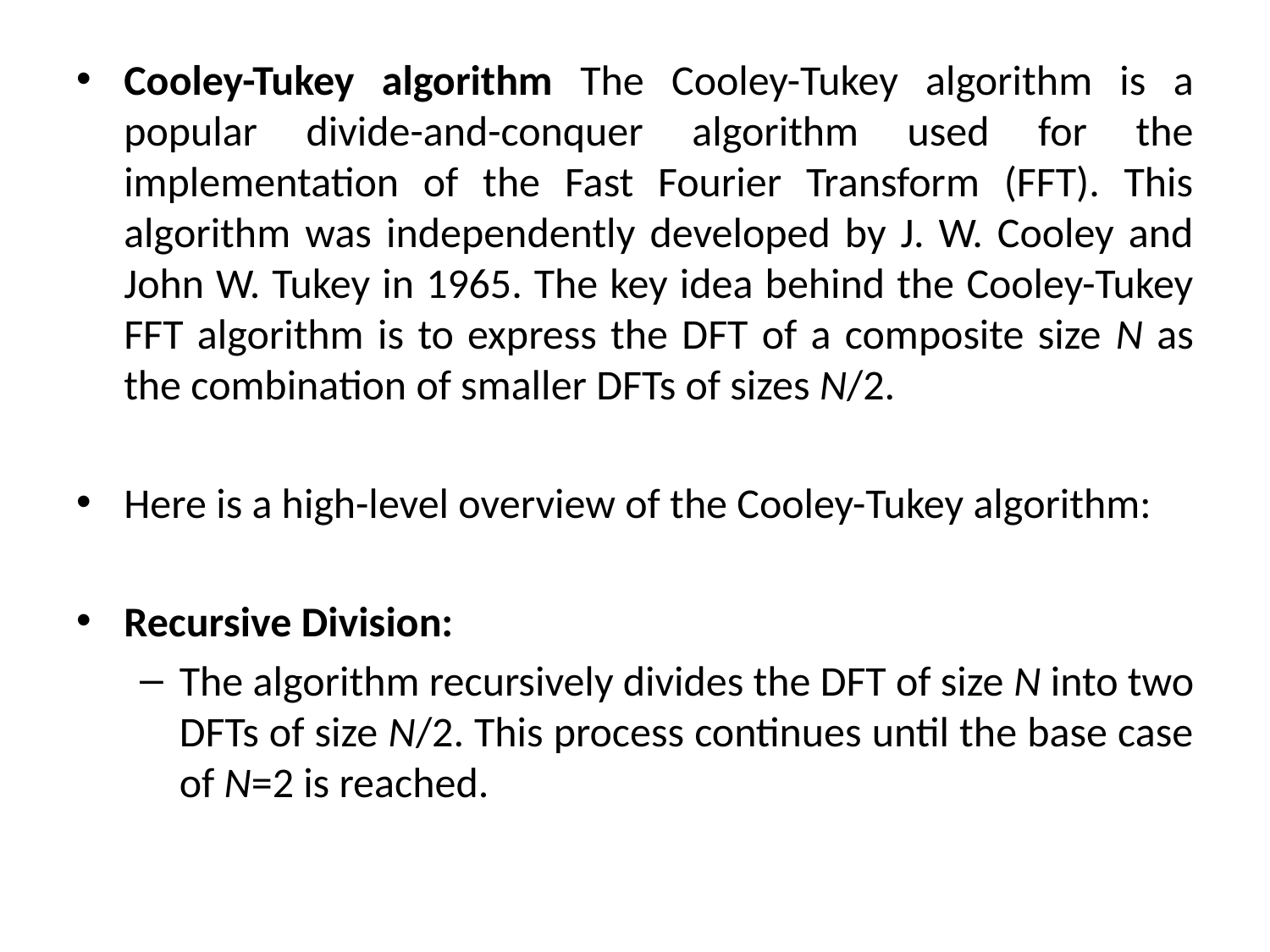

Cooley-Tukey algorithm The Cooley-Tukey algorithm is a popular divide-and-conquer algorithm used for the implementation of the Fast Fourier Transform (FFT). This algorithm was independently developed by J. W. Cooley and John W. Tukey in 1965. The key idea behind the Cooley-Tukey FFT algorithm is to express the DFT of a composite size N as the combination of smaller DFTs of sizes N/2.

Here is a high-level overview of the Cooley-Tukey algorithm:

Recursive Division:
The algorithm recursively divides the DFT of size N into two DFTs of size N/2. This process continues until the base case of N=2 is reached.